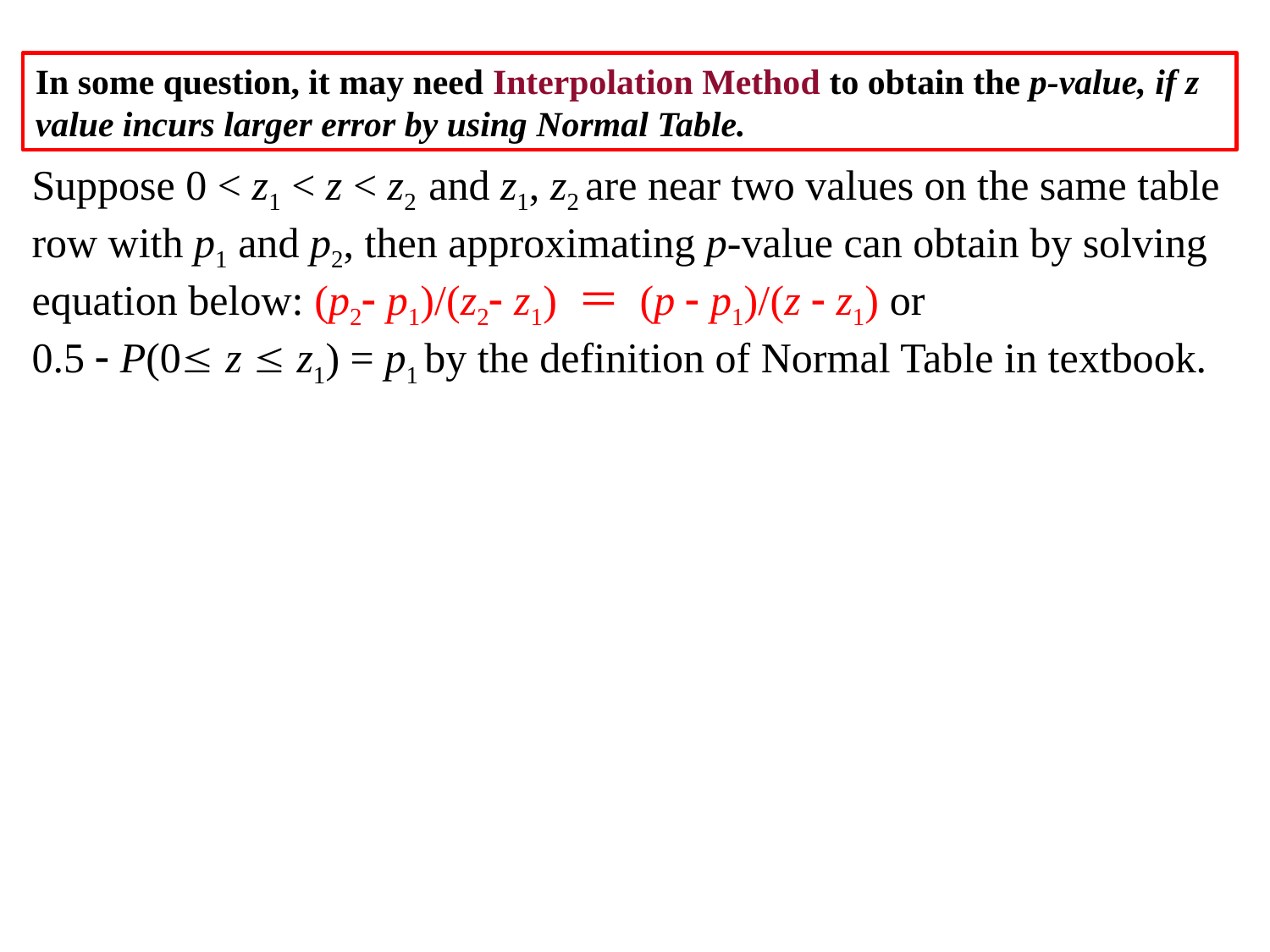

In some question, it may need Interpolation Method to obtain the p-value, if z value incurs larger error by using Normal Table.
Suppose 0 < z1 < z < z2  and z1, z2 are near two values on the same table row with p1 and p2, then approximating p-value can obtain by solving equation below: (p2− p1)/(z2− z1) ＝ (p − p1)/(z − z1) or
0.5 − P(0≤ z ≤ z1) = p1 by the definition of Normal Table in textbook.